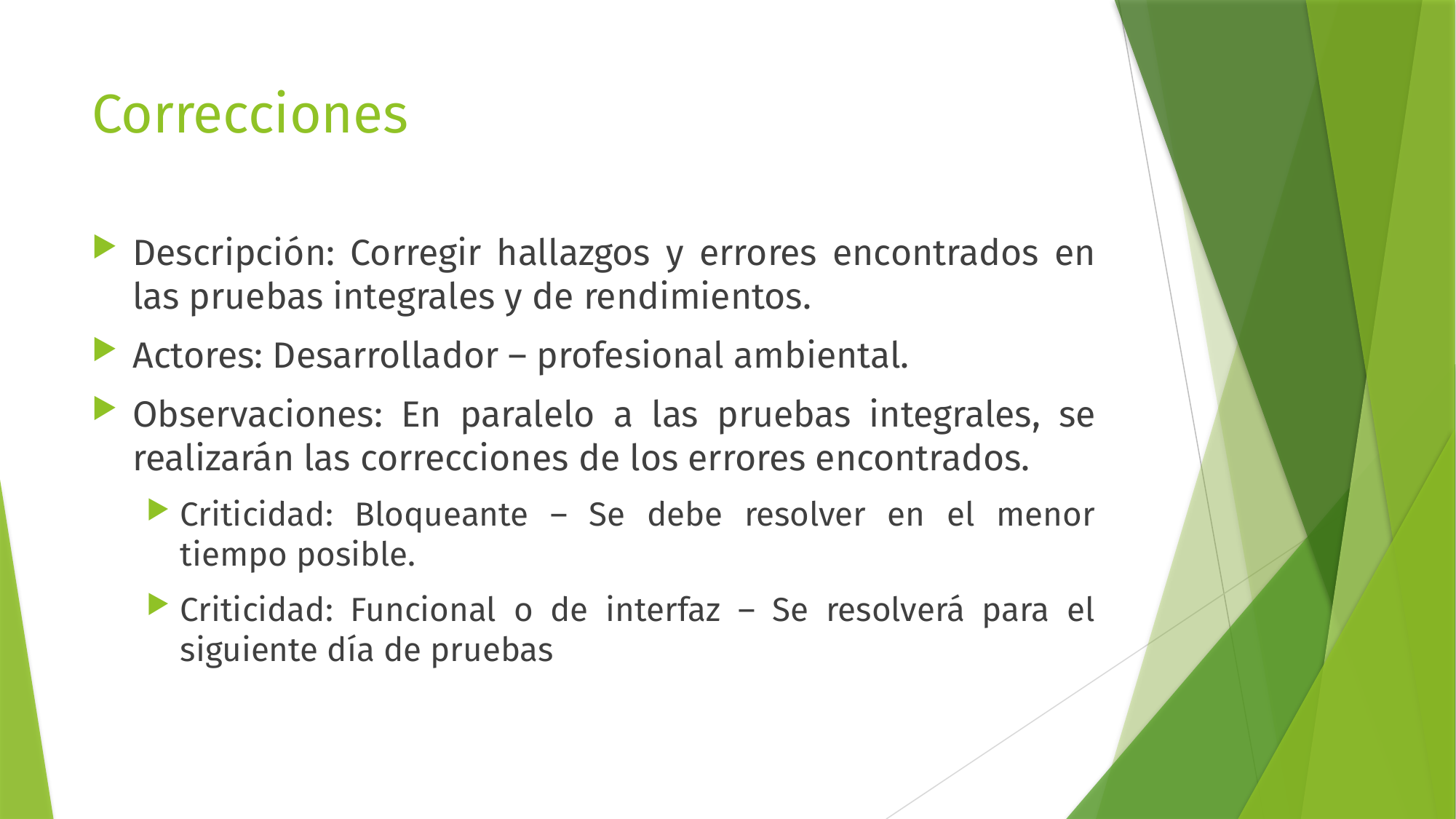

# Correcciones
Descripción: Corregir hallazgos y errores encontrados en las pruebas integrales y de rendimientos.
Actores: Desarrollador – profesional ambiental.
Observaciones: En paralelo a las pruebas integrales, se realizarán las correcciones de los errores encontrados.
Criticidad: Bloqueante – Se debe resolver en el menor tiempo posible.
Criticidad: Funcional o de interfaz – Se resolverá para el siguiente día de pruebas